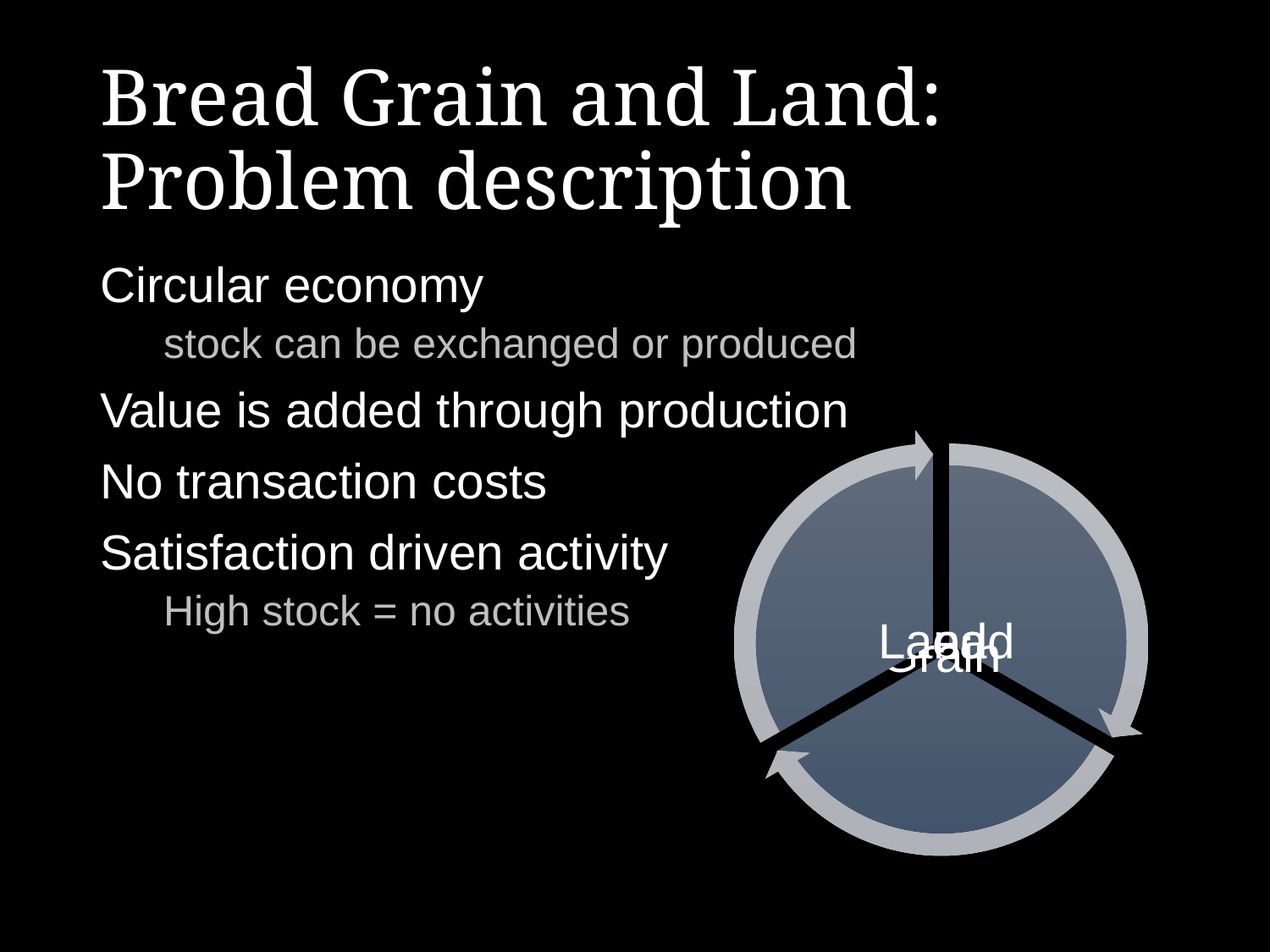

# Bread Grain and Land: Problem description
Circular economy
stock can be exchanged or produced
Value is added through production
No transaction costs
Satisfaction driven activity
High stock = no activities
Bread
Grain
Land